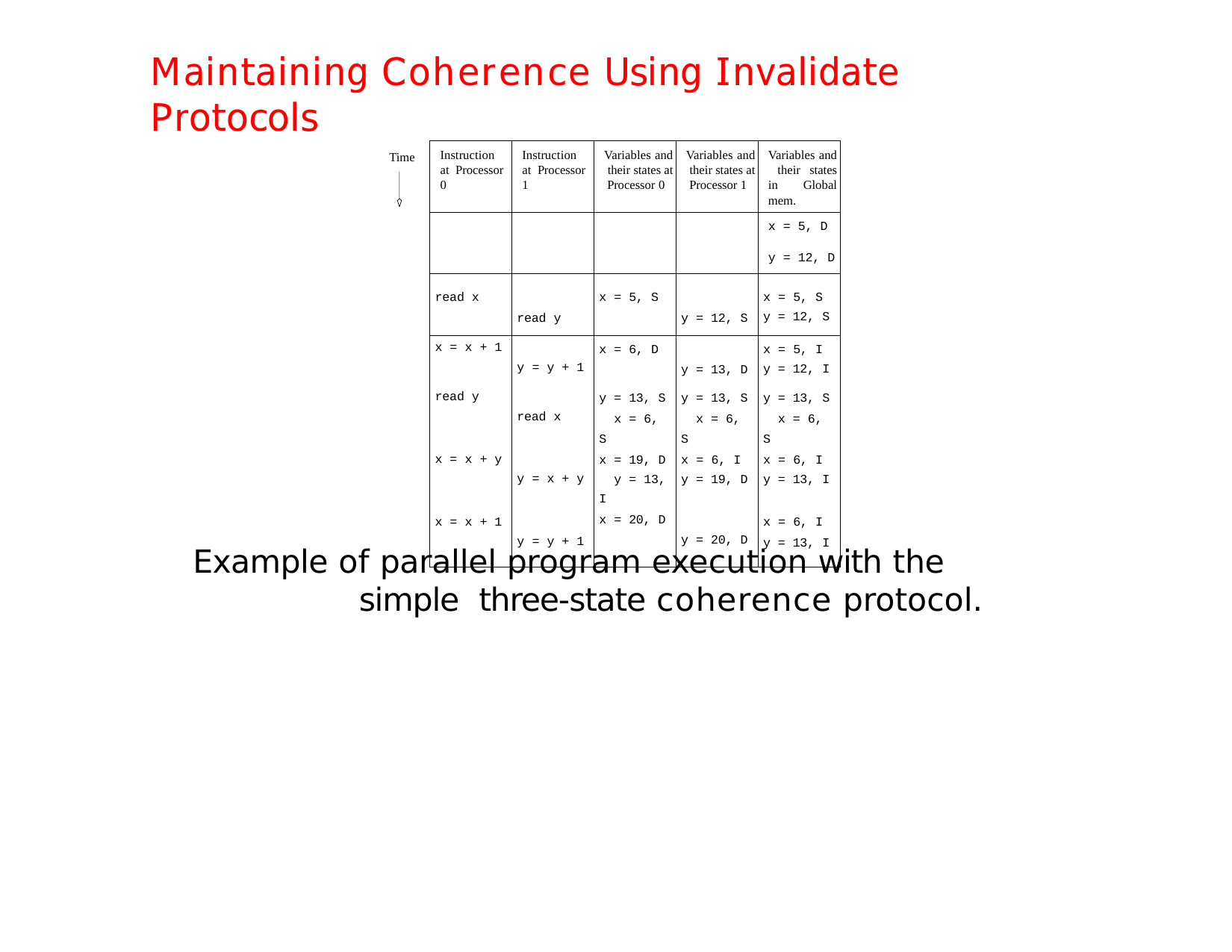

# Maintaining Coherence Using Invalidate Protocols
| Instruction at Processor 0 | Instruction at Processor 1 | Variables and their states at Processor 0 | Variables and their states at Processor 1 | Variables and their states in Global mem. |
| --- | --- | --- | --- | --- |
|  |  |  |  | x = 5, D y = 12, D |
| read x | read y | x = 5, S | y = 12, S | x = 5, S y = 12, S |
| x = x + 1 | y = y + 1 | x = 6, D | y = 13, D | x = 5, I y = 12, I |
| read y | read x | y = 13, S x = 6, S | y = 13, S x = 6, S | y = 13, S x = 6, S |
| x = x + y | y = x + y | x = 19, D y = 13, I | x = 6, I y = 19, D | x = 6, I y = 13, I |
| x = x + 1 | y = y + 1 | x = 20, D | y = 20, D | x = 6, I y = 13, I |
Time

Example of parallel program execution with the simple  three-state coherence protocol.